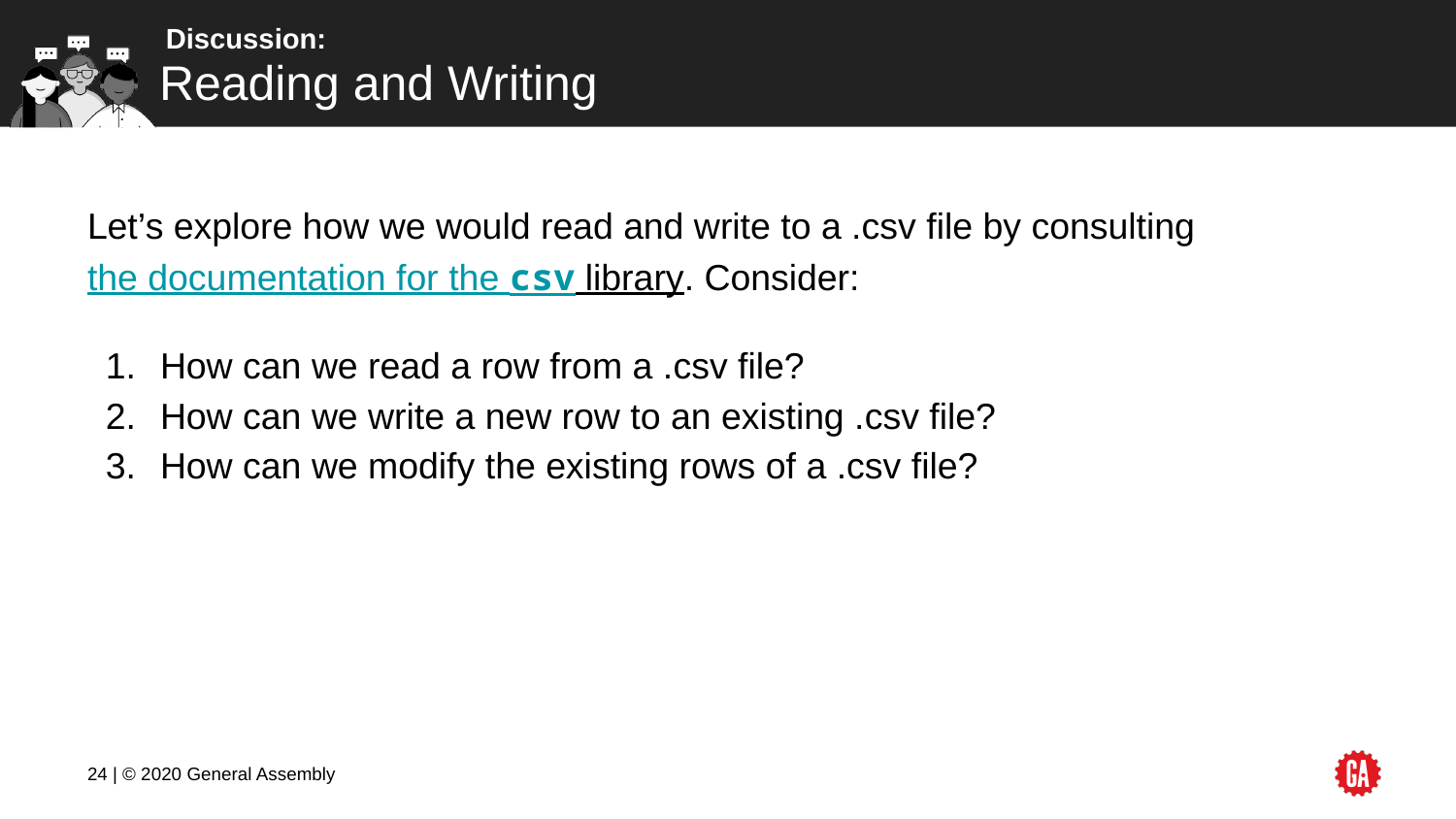

# Reading and Writing
Let’s explore how we would read and write to a .csv file by consulting the documentation for the csv library. Consider:
How can we read a row from a .csv file?
How can we write a new row to an existing .csv file?
How can we modify the existing rows of a .csv file?
24 | © 2020 General Assembly